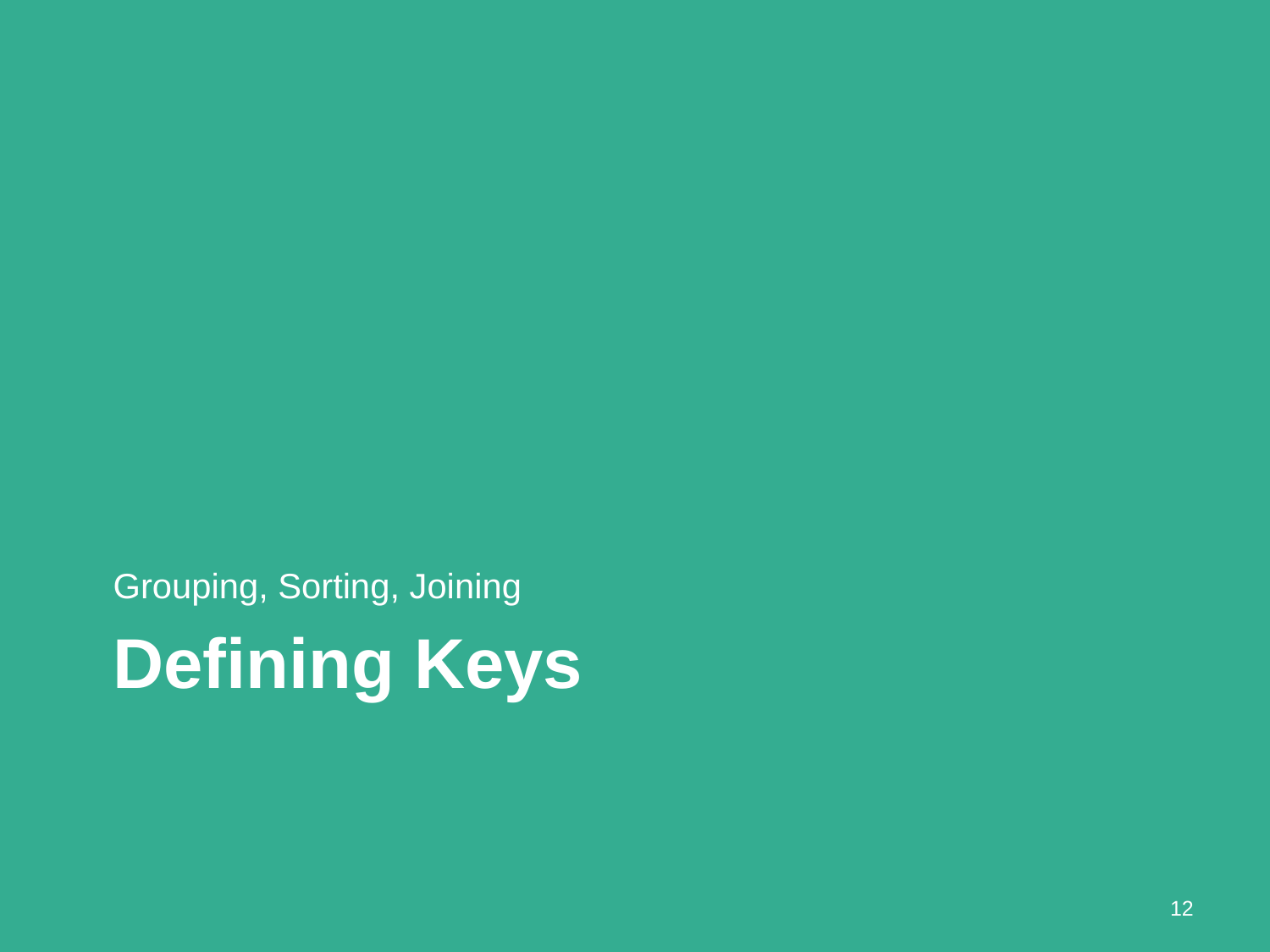

Grouping, Sorting, Joining
# Defining Keys
12